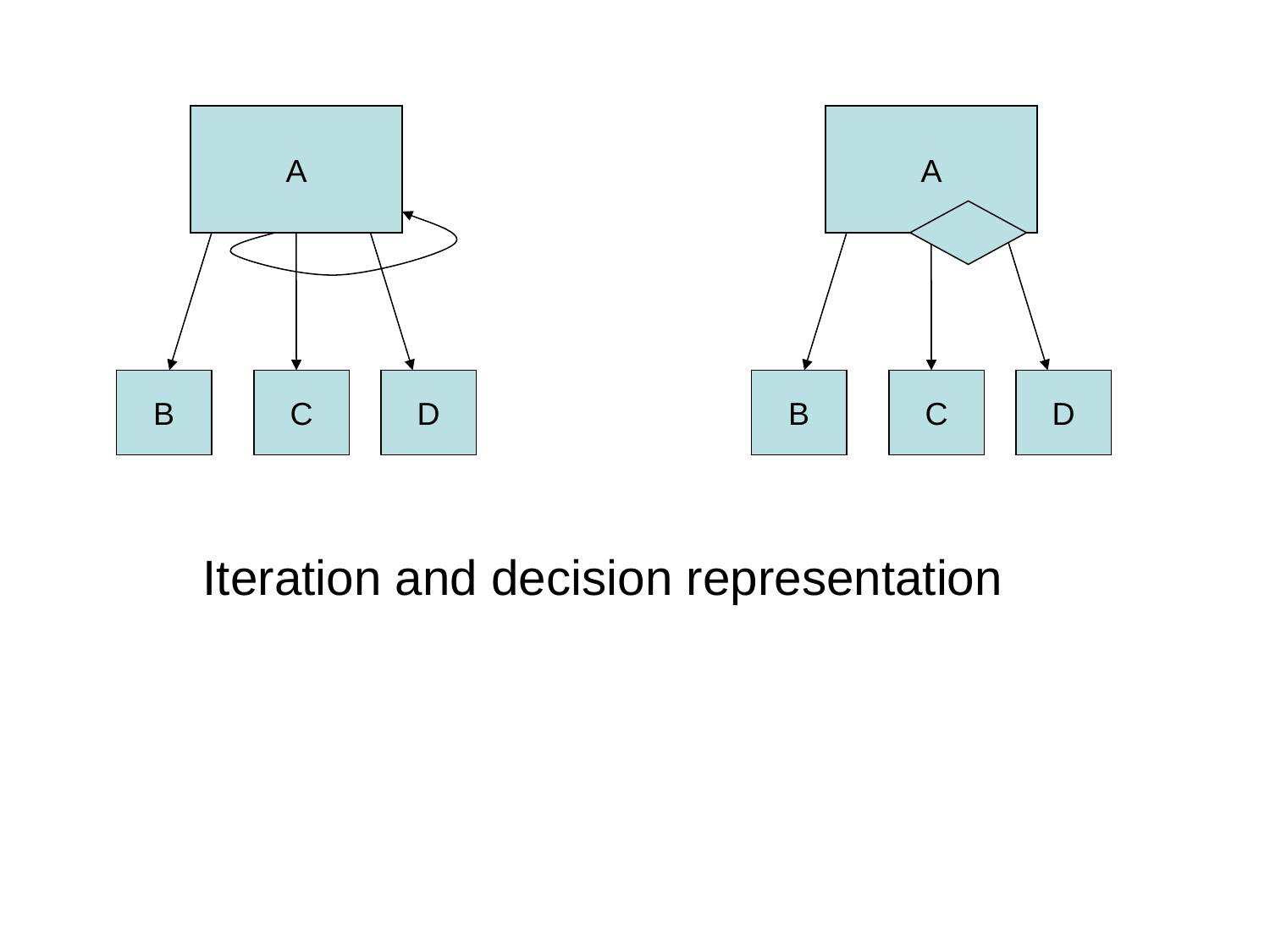

A
A

B
C
D
B
C
D
Iteration and decision representation